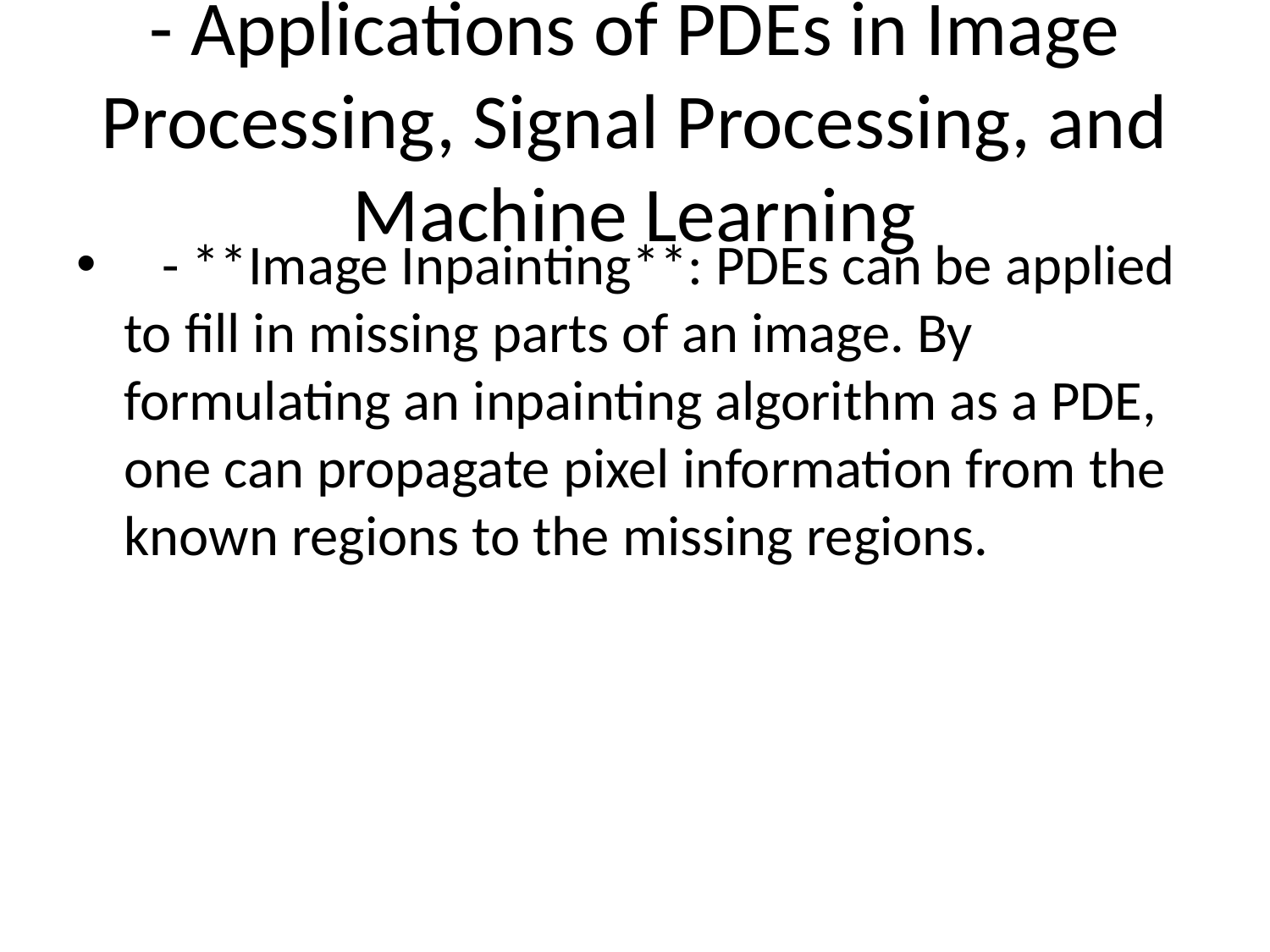

# - Applications of PDEs in Image Processing, Signal Processing, and Machine Learning
   - **Image Inpainting**: PDEs can be applied to fill in missing parts of an image. By formulating an inpainting algorithm as a PDE, one can propagate pixel information from the known regions to the missing regions.